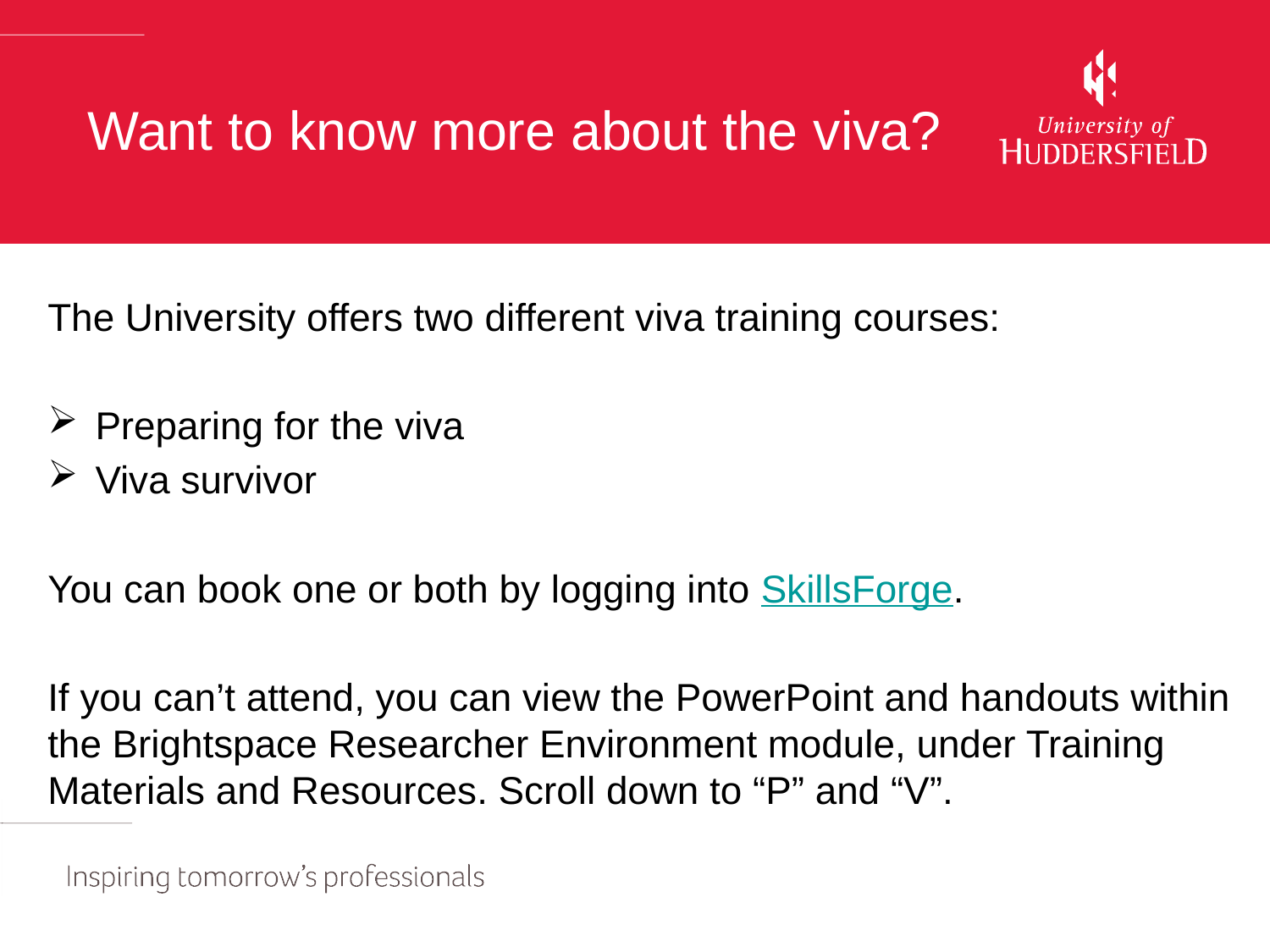

# Want to know more about the viva?
The University offers two different viva training courses:

Preparing for the viva
Viva survivor

You can book one or both by logging into SkillsForge.

If you can’t attend, you can view the PowerPoint and handouts within the Brightspace Researcher Environment module, under Training Materials and Resources. Scroll down to “P” and “V”.